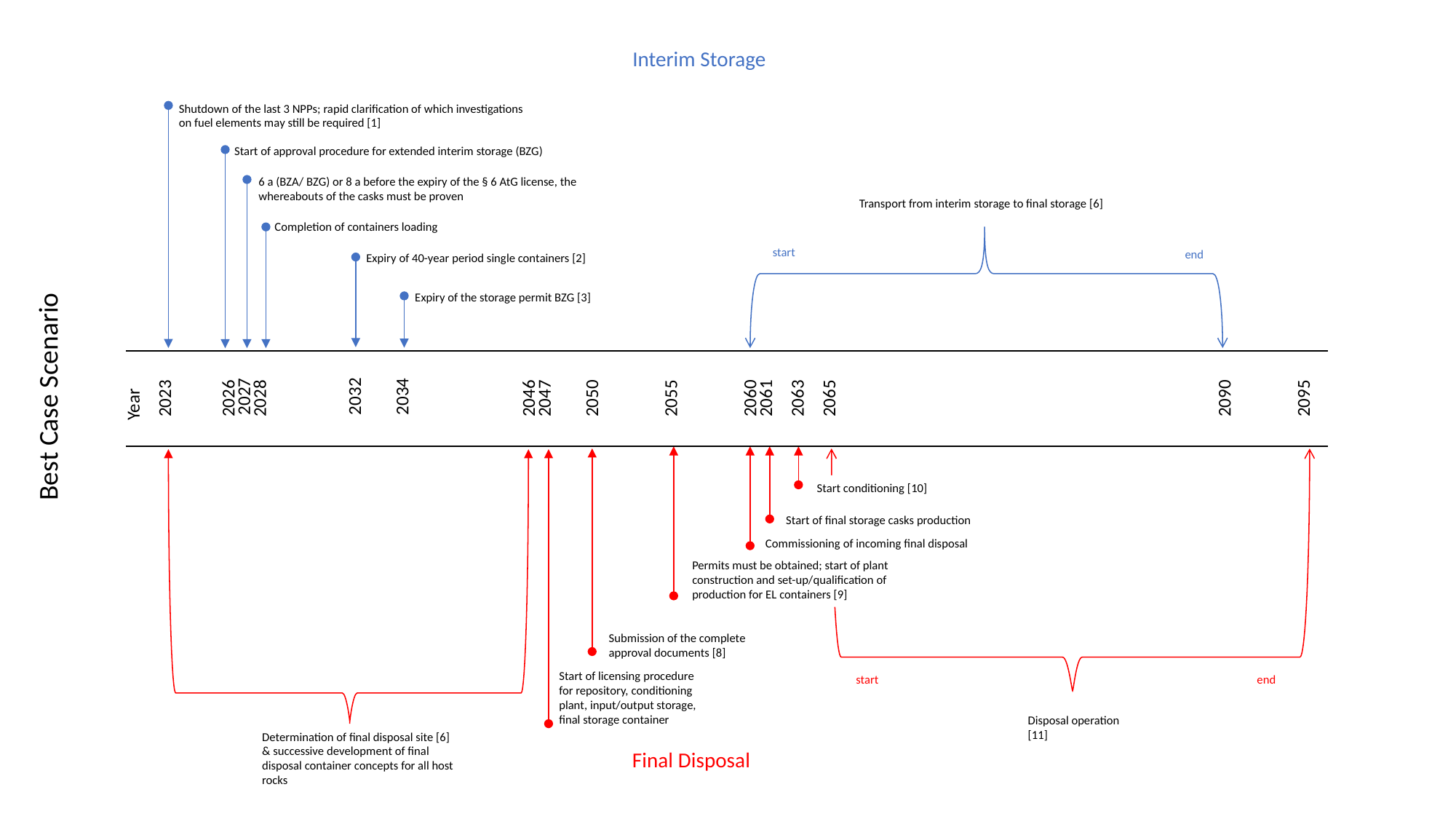

Interim Storage

Shutdown of the last 3 NPPs; rapid clarification of which investigations on fuel elements may still be required [1]
Start of approval procedure for extended interim storage (BZG)
6 a (BZA/ BZG) or 8 a before the expiry of the § 6 AtG license, the whereabouts of the casks must be proven
Transport from interim storage to final storage [6]
Completion of containers loading
start
end
Expiry of 40-year period single containers [2]

Best Case Scenario
Expiry of the storage permit BZG [3]
|  |  |  |  |  |  |  |  |  |  |  |  |  |  |  |  |  |  |  |  |  |  |  |  |  |  |  |  |  |  |  |  |  |  |  |  |  |  |  |  |  |  |  |  |  |  |  |  |  |  |  |  |  |  |  |  |  |  |  |  |  |  |  |  |  |  |  |  |  |  |  |  |  |  |  |  |
| --- | --- | --- | --- | --- | --- | --- | --- | --- | --- | --- | --- | --- | --- | --- | --- | --- | --- | --- | --- | --- | --- | --- | --- | --- | --- | --- | --- | --- | --- | --- | --- | --- | --- | --- | --- | --- | --- | --- | --- | --- | --- | --- | --- | --- | --- | --- | --- | --- | --- | --- | --- | --- | --- | --- | --- | --- | --- | --- | --- | --- | --- | --- | --- | --- | --- | --- | --- | --- | --- | --- | --- | --- | --- | --- | --- |
| Year |  | 2023 |  |  |  | 2026 | 2027 | 2028 |  |  |  |  |  | 2032 |  |  | 2034 |  |  |  |  |  |  |  | 2046 | 2047 |  |  | 2050 |  |  |  |  | 2055 |  |  |  |  | 2060 | 2061 |  | 2063 |  | 2065 |  |  |  |  |  |  |  |  |  |  |  |  |  |  |  |  |  |  |  |  |  |  |  |  | 2090 |  |  |  |  | 2095 |  |
|  |  |  |  |  |  |  |  |  |  |  |  |  |  |  |  |  |  |  |  |  |  |  |  |  |  |  |  |  |  |  |  |  |  |  |  |  |  |  |  |  |  |  |  |  |  |  |  |  |  |  |  |  |  |  |  |  |  |  |  |  |  |  |  |  |  |  |  |  |  |  |  |  |  |  |  |

Start conditioning [10]

Start of final storage casks production
Commissioning of incoming final disposal
Permits must be obtained; start of plant construction and set-up/qualification of production for EL containers [9]
Submission of the complete approval documents [8]
Start of licensing procedure for repository, conditioning plant, input/output storage, final storage container
start
end
Disposal operation [11]
Determination of final disposal site [6] & successive development of final disposal container concepts for all host rocks
Final Disposal